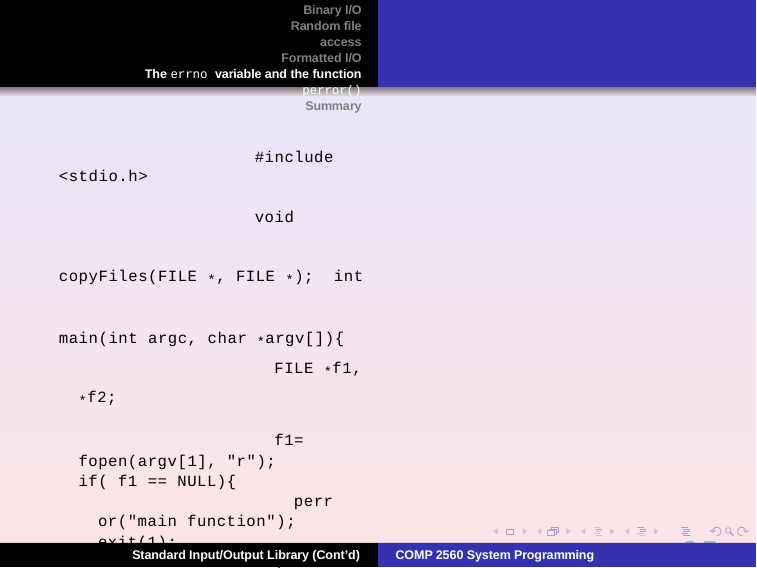

Binary I/O  Random file access
Formatted I/O  The errno variable and the function perror()
Summary

#include <stdio.h>
void copyFiles(FILE *, FILE *);  int main(int argc, char *argv[]){
FILE *f1, *f2;

f1=fopen(argv[1], "r");  if( f1 == NULL){
perror("main function");  exit(1);
}
f2=fopen(argv[2], "w");  if( f2 == NULL){
perror("main function");  exit(2);
}
copyFiles(f1, f2);  exit(0);
}

25

Standard Input/Output Library (Cont’d)
COMP 2560 System Programming